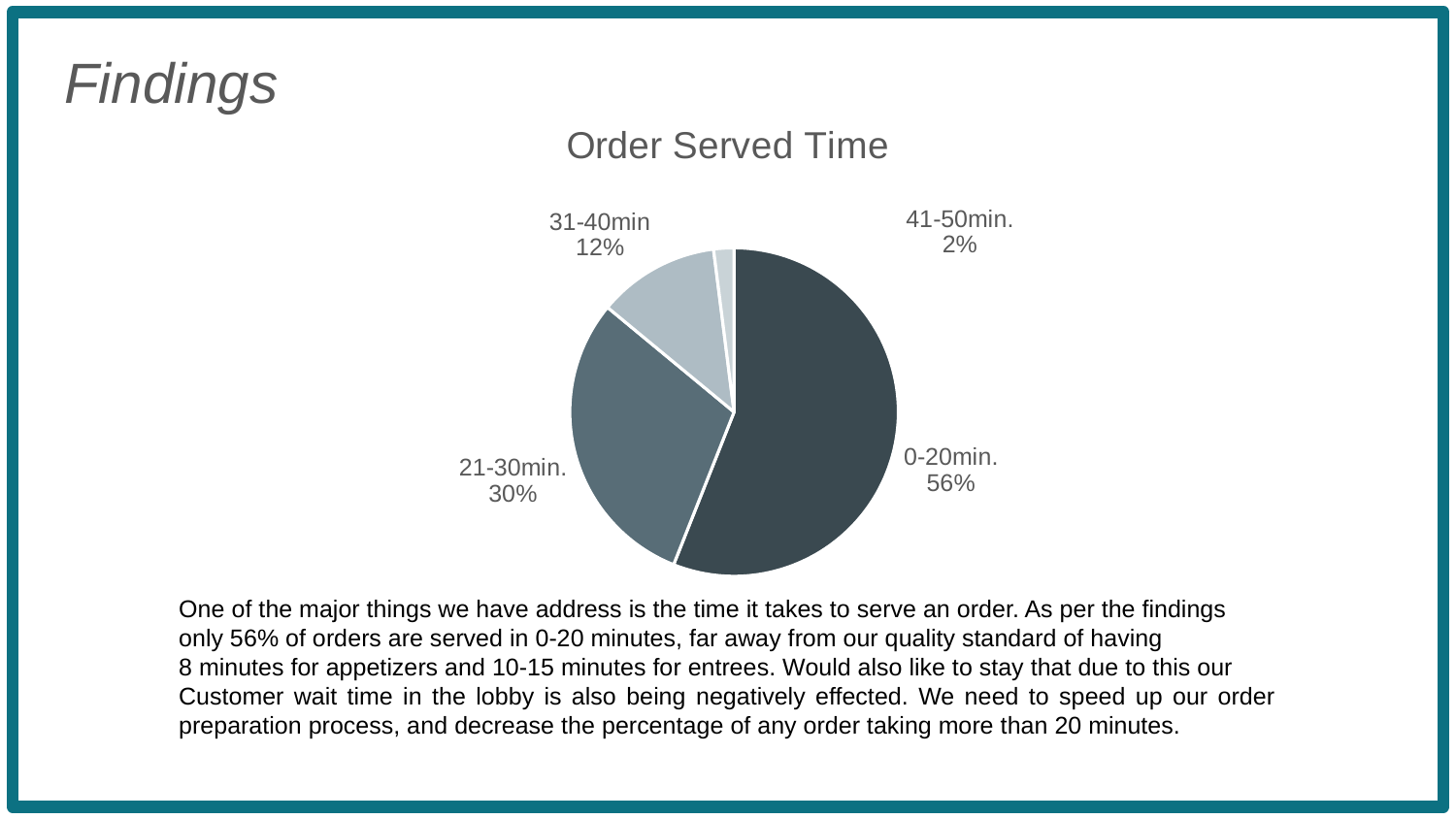

Findings

### Chart: Order Served Time

| Category | Average Ticket Time |
|---|---|
| 0-20min. | 28.0 |
| 21-30min. | 15.0 |
| 31-40min | 6.0 |
| 41-50min. | 1.0 |
| 50+min | 0.0 |
One of the major things we have address is the time it takes to serve an order. As per the findings
only 56% of orders are served in 0-20 minutes, far away from our quality standard of having
8 minutes for appetizers and 10-15 minutes for entrees. Would also like to stay that due to this our
Customer wait time in the lobby is also being negatively effected. We need to speed up our order preparation process, and decrease the percentage of any order taking more than 20 minutes.